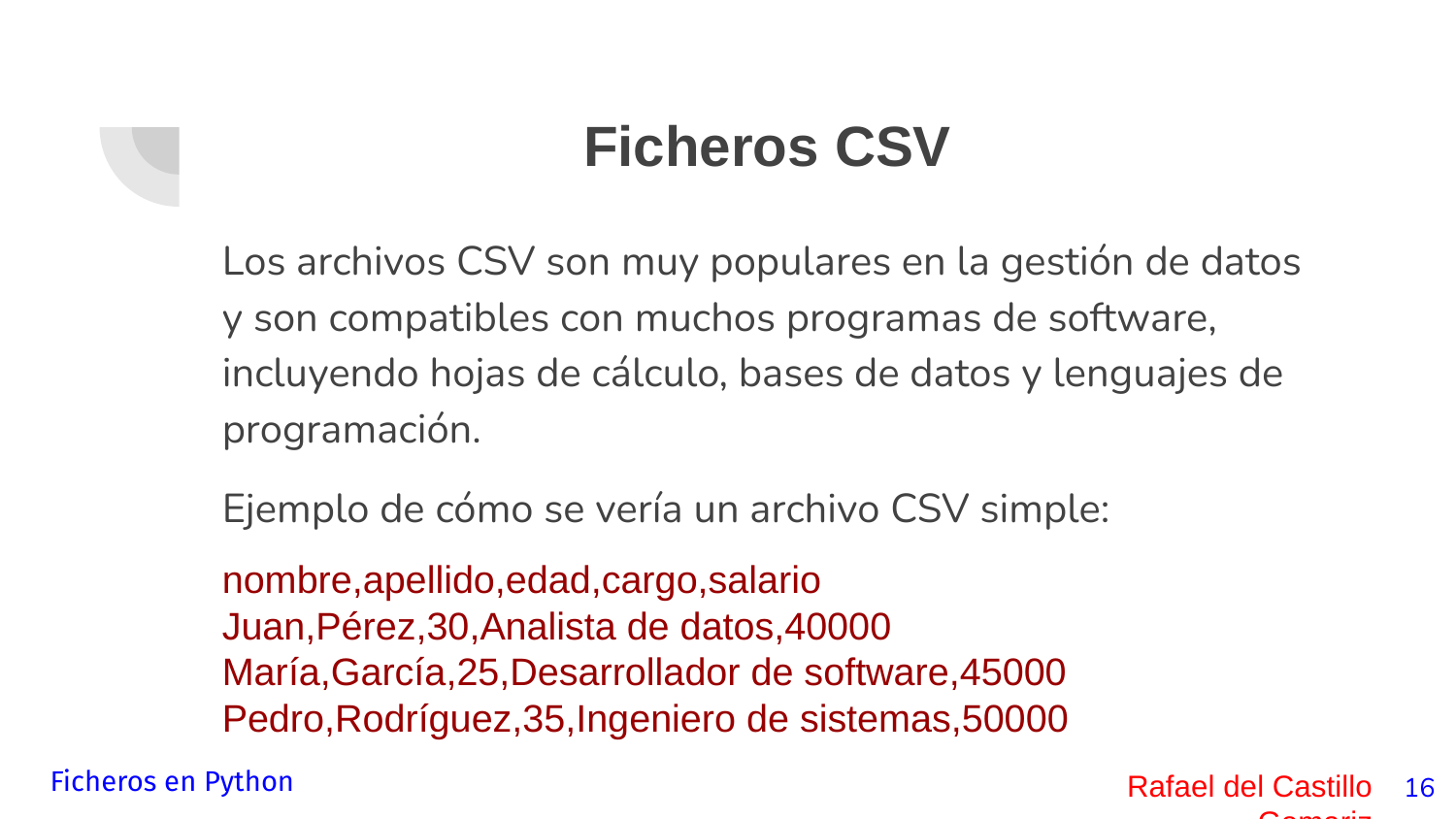

# Ficheros CSV
Los archivos CSV son muy populares en la gestión de datos y son compatibles con muchos programas de software, incluyendo hojas de cálculo, bases de datos y lenguajes de programación.
Ejemplo de cómo se vería un archivo CSV simple:
nombre,apellido,edad,cargo,salario
Juan,Pérez,30,Analista de datos,40000
María,García,25,Desarrollador de software,45000
Pedro,Rodríguez,35,Ingeniero de sistemas,50000